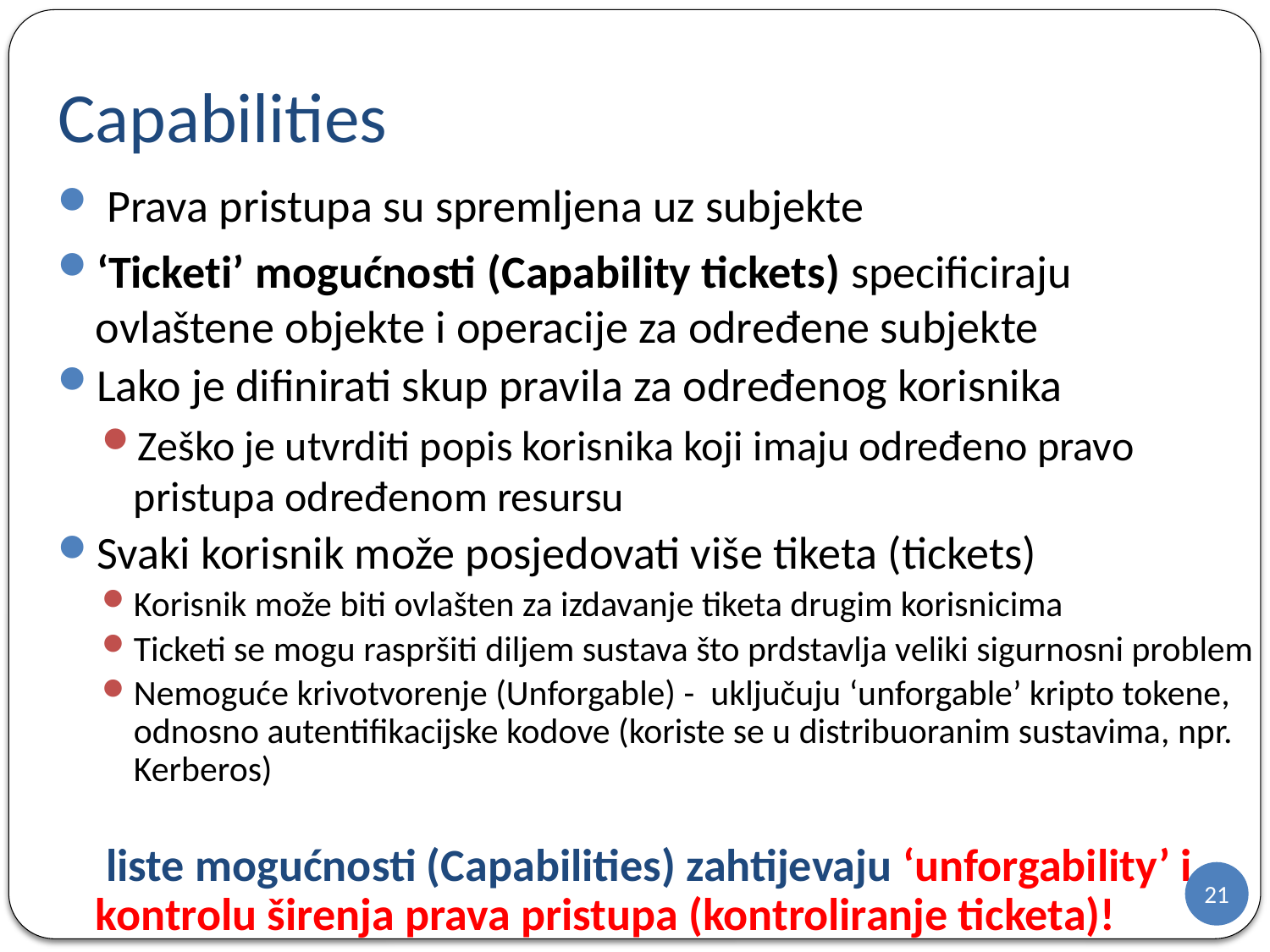

# Capabilities
 Prava pristupa su spremljena uz subjekte
‘Ticketi’ mogućnosti (Capability tickets) specificiraju ovlaštene objekte i operacije za određene subjekte
Lako je difinirati skup pravila za određenog korisnika
Zeško je utvrditi popis korisnika koji imaju određeno pravo pristupa određenom resursu
Svaki korisnik može posjedovati više tiketa (tickets)
Korisnik može biti ovlašten za izdavanje tiketa drugim korisnicima
Ticketi se mogu raspršiti diljem sustava što prdstavlja veliki sigurnosni problem
Nemoguće krivotvorenje (Unforgable) -  uključuju ‘unforgable’ kripto tokene, odnosno autentifikacijske kodove (koriste se u distribuoranim sustavima, npr. Kerberos)

	 liste mogućnosti (Capabilities) zahtijevaju ‘unforgability’ i kontrolu širenja prava pristupa (kontroliranje ticketa)!

21